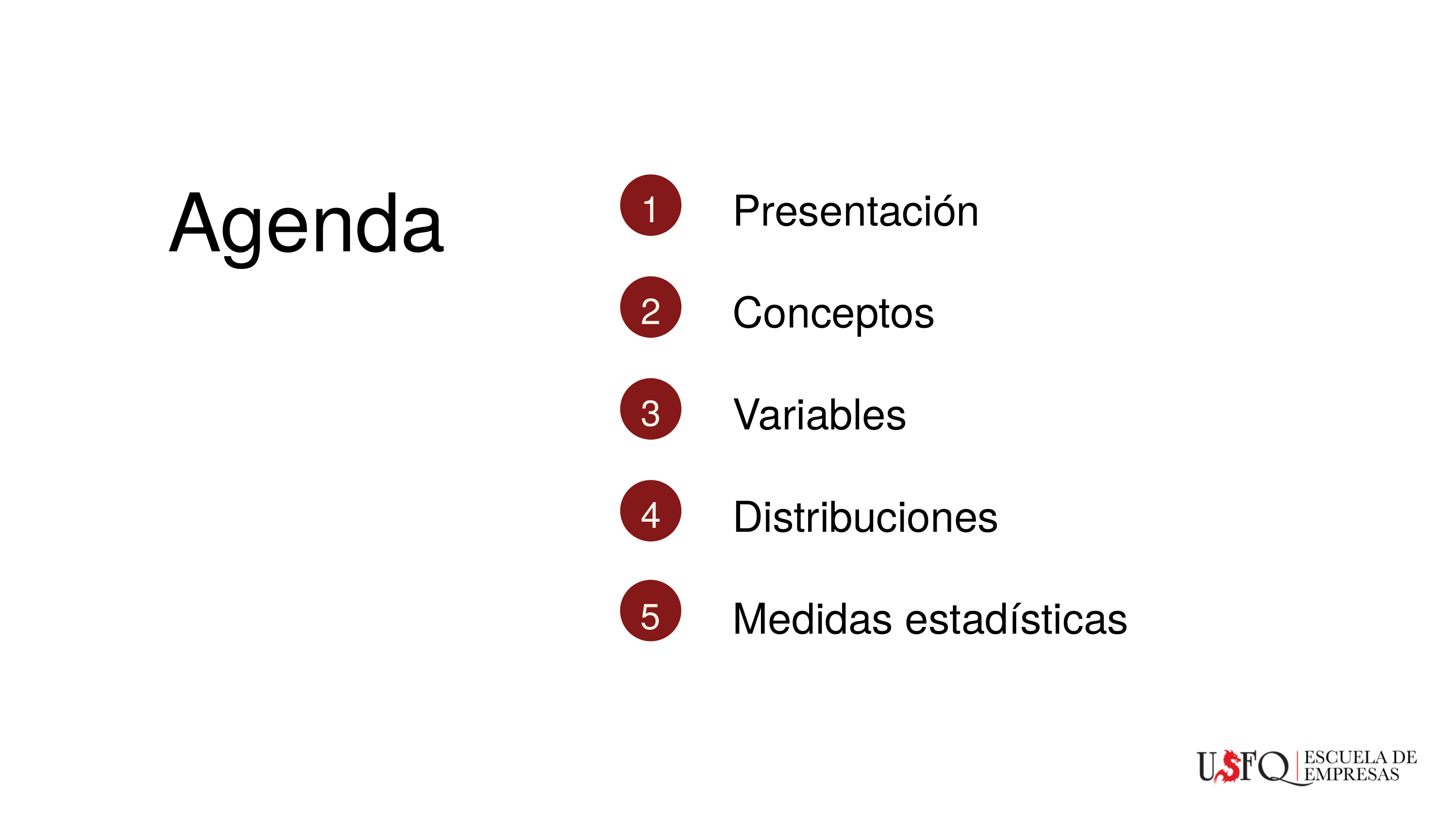

Presentación
Agenda
1

Conceptos
2

Variables
3

Distribuciones
4

Medidas estadísticas

5